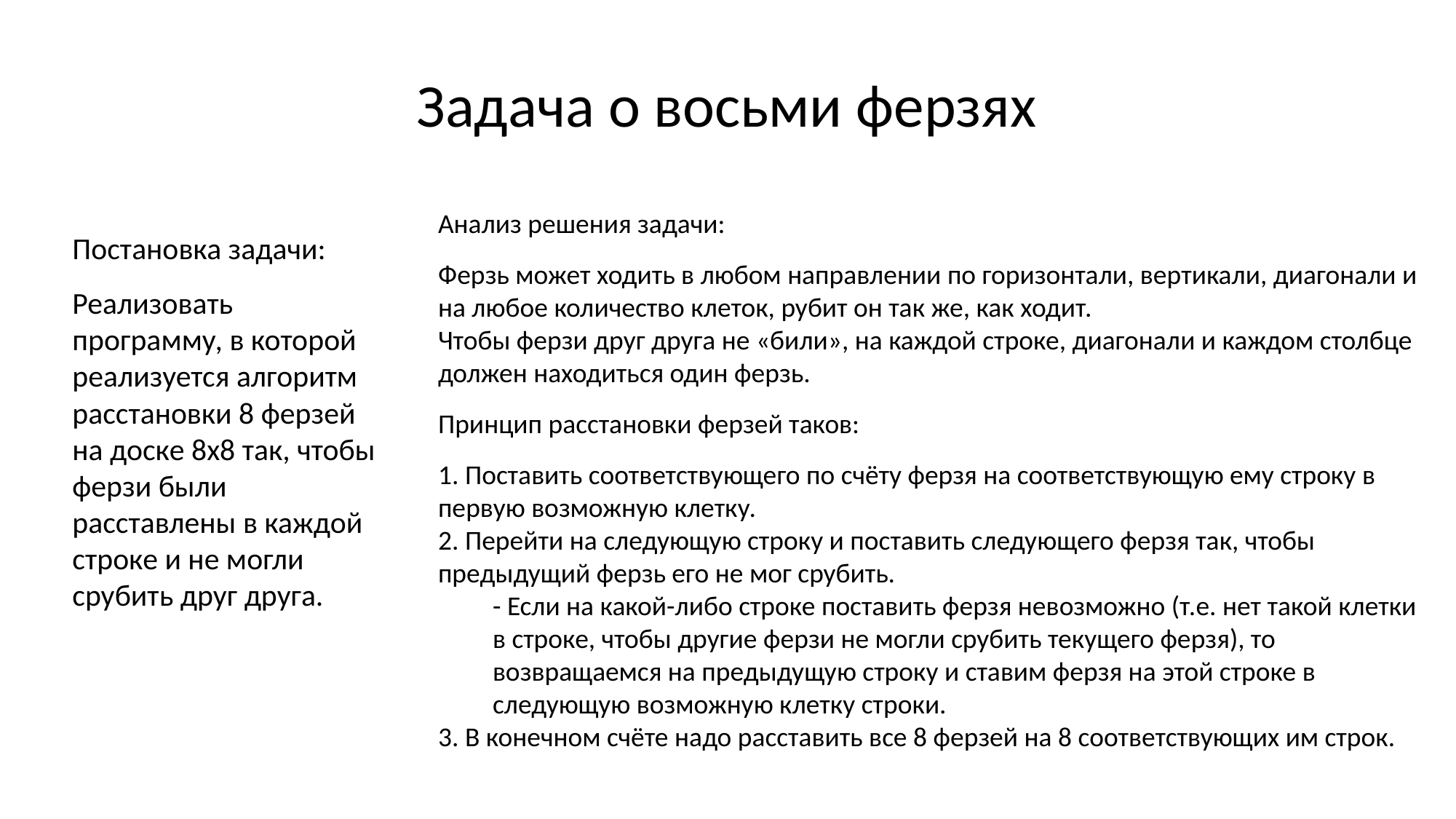

# Задача о восьми ферзях
Анализ решения задачи:
Ферзь может ходить в любом направлении по горизонтали, вертикали, диагонали и на любое количество клеток, рубит он так же, как ходит.
Чтобы ферзи друг друга не «били», на каждой строке, диагонали и каждом столбце должен находиться один ферзь.
Принцип расстановки ферзей таков:
1. Поставить соответствующего по счёту ферзя на соответствующую ему строку в первую возможную клетку.
2. Перейти на следующую строку и поставить следующего ферзя так, чтобы предыдущий ферзь его не мог срубить.
- Если на какой-либо строке поставить ферзя невозможно (т.е. нет такой клетки в строке, чтобы другие ферзи не могли срубить текущего ферзя), то возвращаемся на предыдущую строку и ставим ферзя на этой строке в следующую возможную клетку строки.
3. В конечном счёте надо расставить все 8 ферзей на 8 соответствующих им строк.
Постановка задачи:
Реализовать программу, в которой реализуется алгоритм расстановки 8 ферзей на доске 8х8 так, чтобы ферзи были расставлены в каждой строке и не могли срубить друг друга.